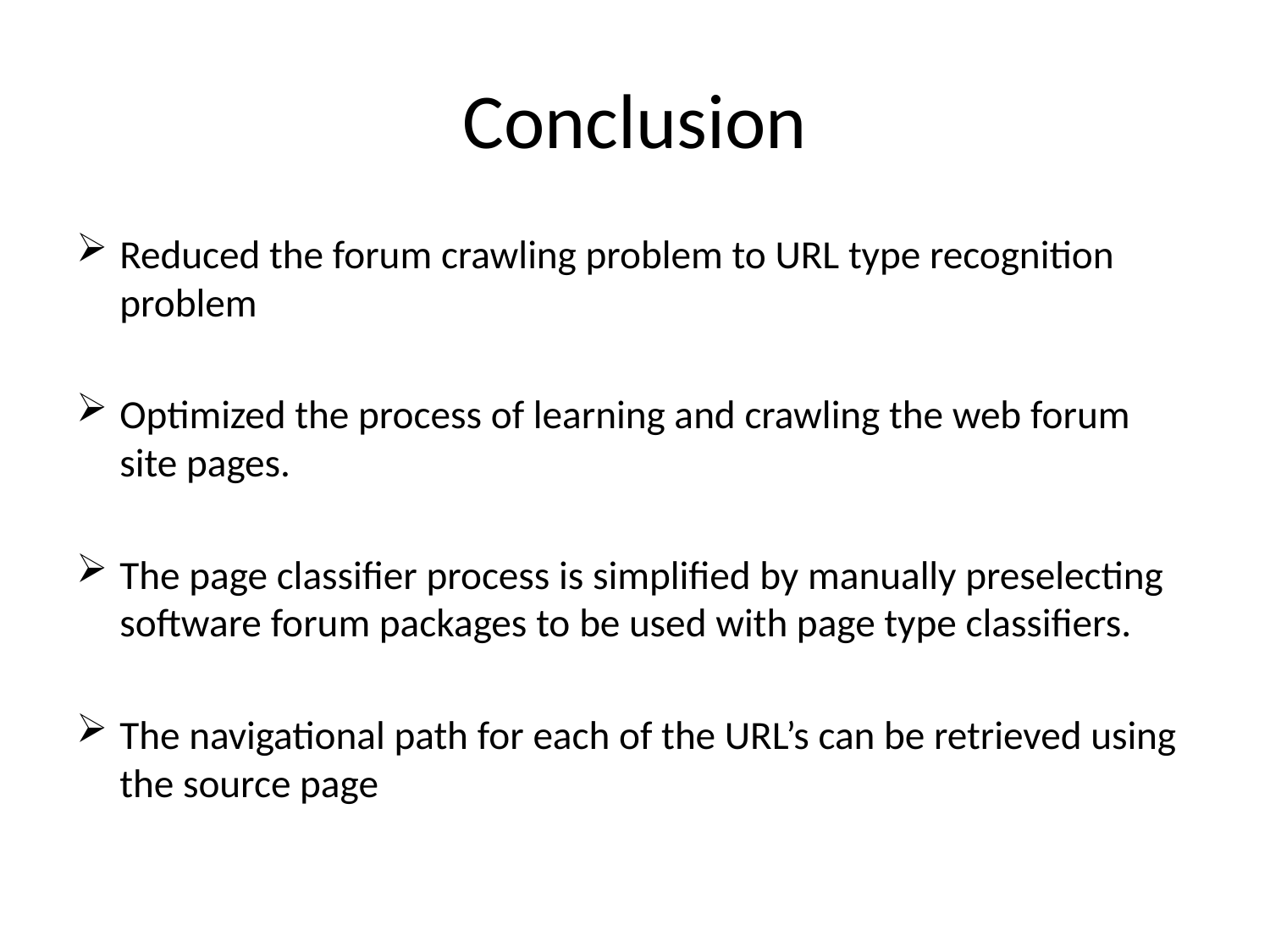

# Conclusion
Reduced the forum crawling problem to URL type recognition problem

Optimized the process of learning and crawling the web forum site pages.

The page classifier process is simplified by manually preselecting software forum packages to be used with page type classifiers.

The navigational path for each of the URL’s can be retrieved using the source page